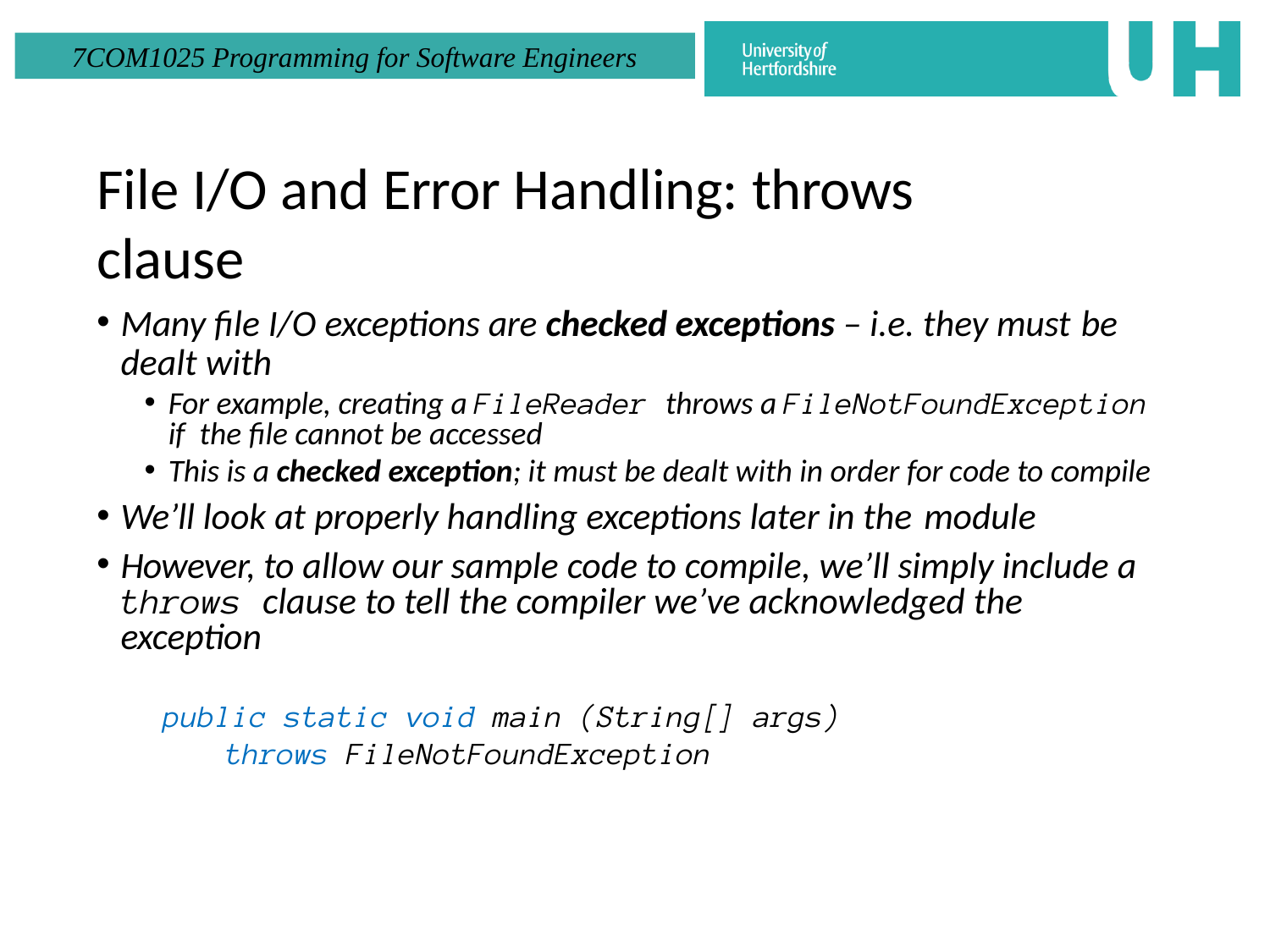

# File I/O and Error Handling: throws clause
Many file I/O exceptions are checked exceptions – i.e. they must be
dealt with
For example, creating a FileReader throws a FileNotFoundException if  the file cannot be accessed
This is a checked exception; it must be dealt with in order for code to compile
We’ll look at properly handling exceptions later in the module
However, to allow our sample code to compile, we’ll simply include a  throws clause to tell the compiler we’ve acknowledged the  exception

public static void main (String[] args)  throws FileNotFoundException